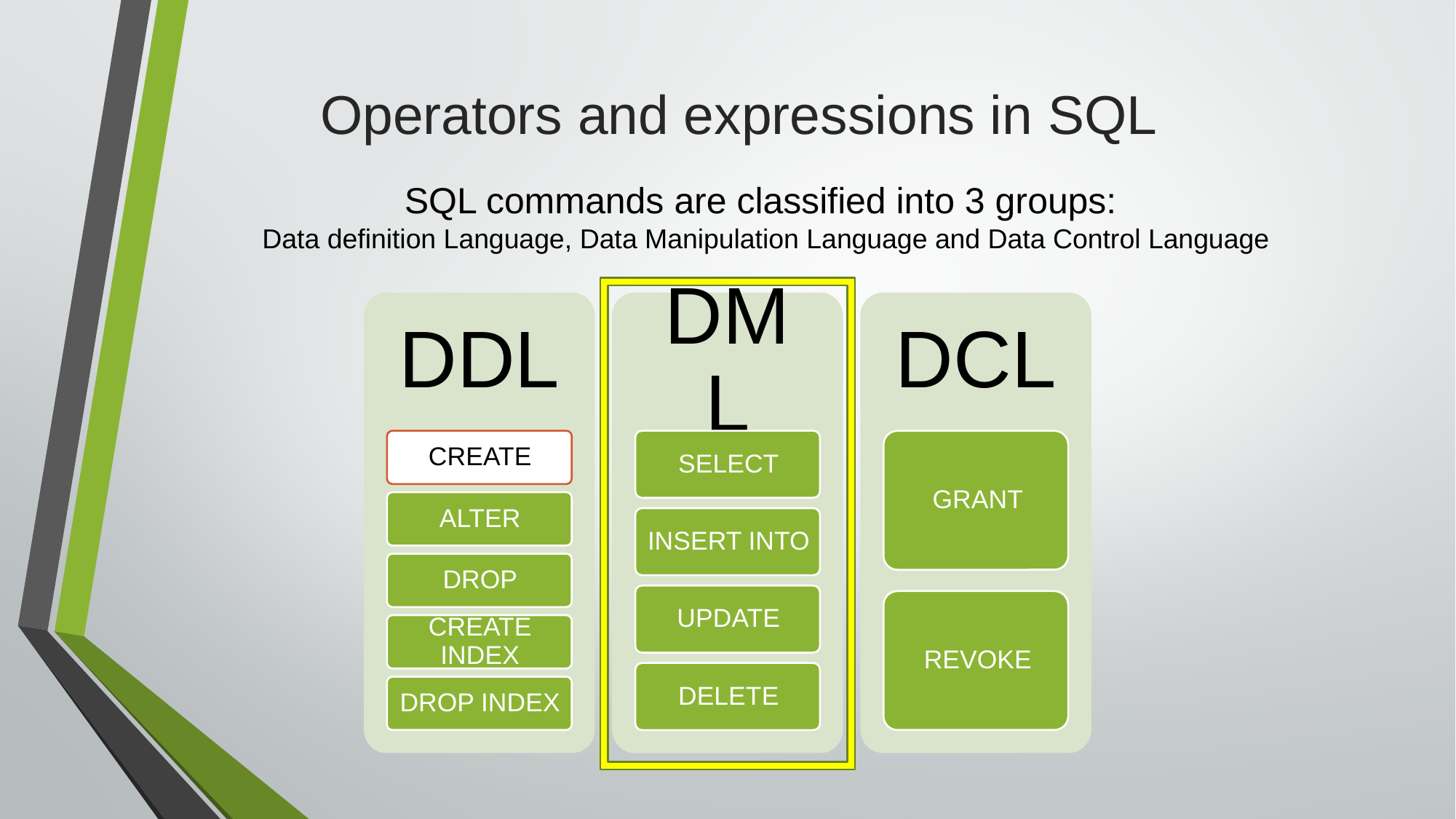

Operators and expressions in SQL
SQL commands are classified into 3 groups:
Data definition Language, Data Manipulation Language and Data Control Language

DDL
CREATE
ALTER
DROP
CREATE INDEX
DROP INDEX
DML
SELECT
INSERT INTO
UPDATE
DELETE
DCL
GRANT
REVOKE